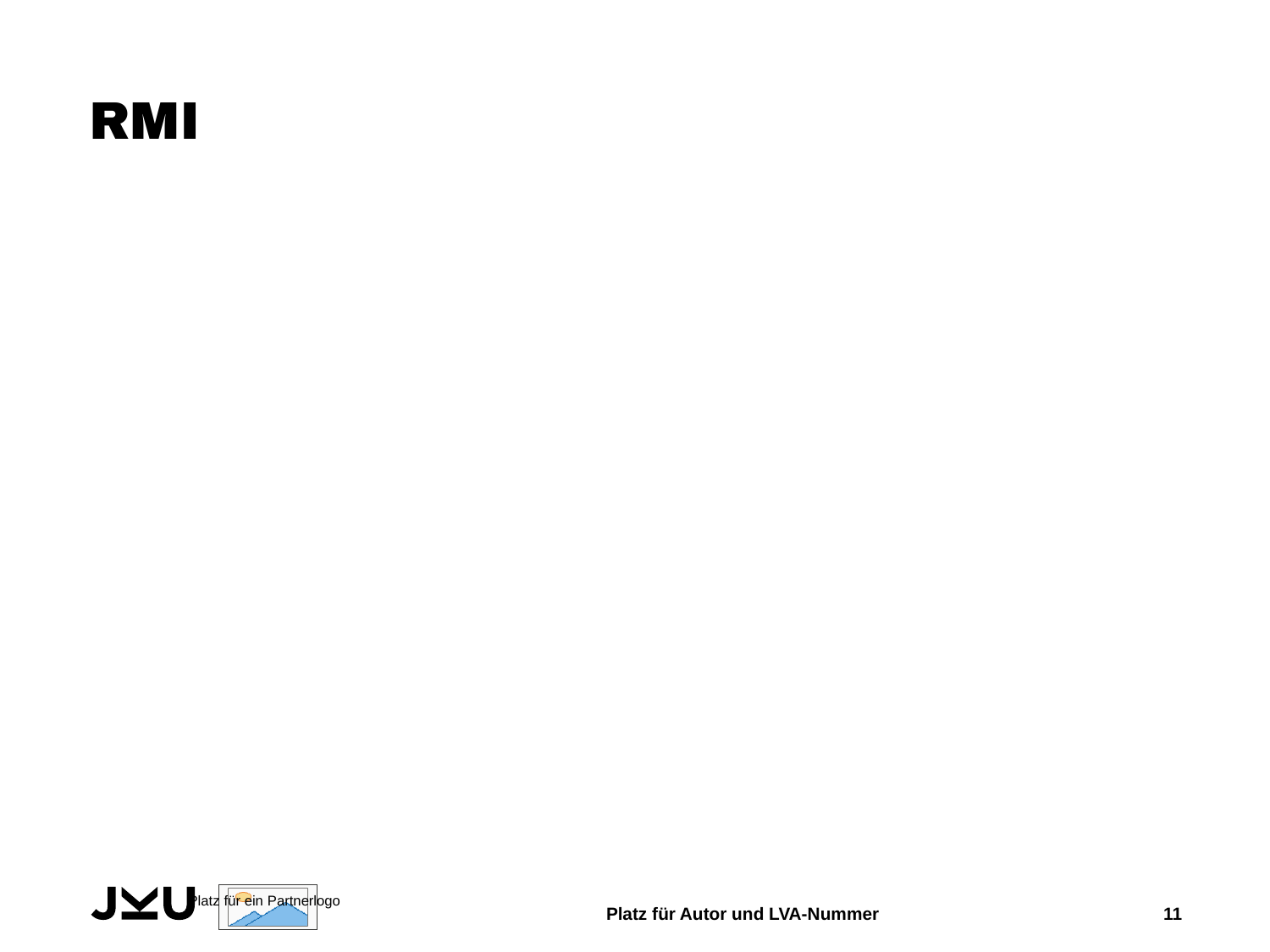

# RMI

Platz für Autor und LVA-Nummer
11